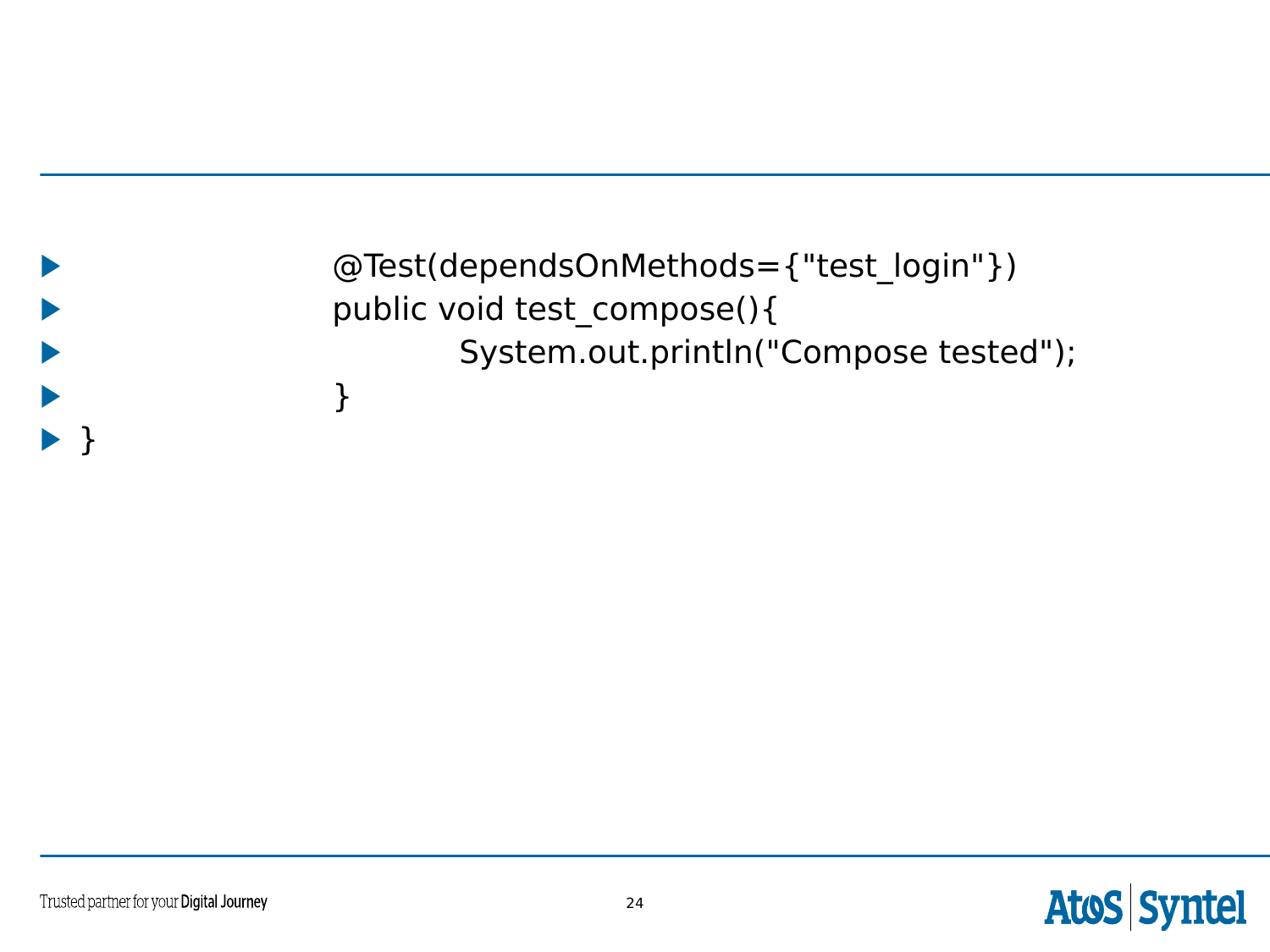

@Test(dependsOnMethods={"test_login"})
	  	public void test_compose(){
	  		System.out.println("Compose tested");
	  	}
}